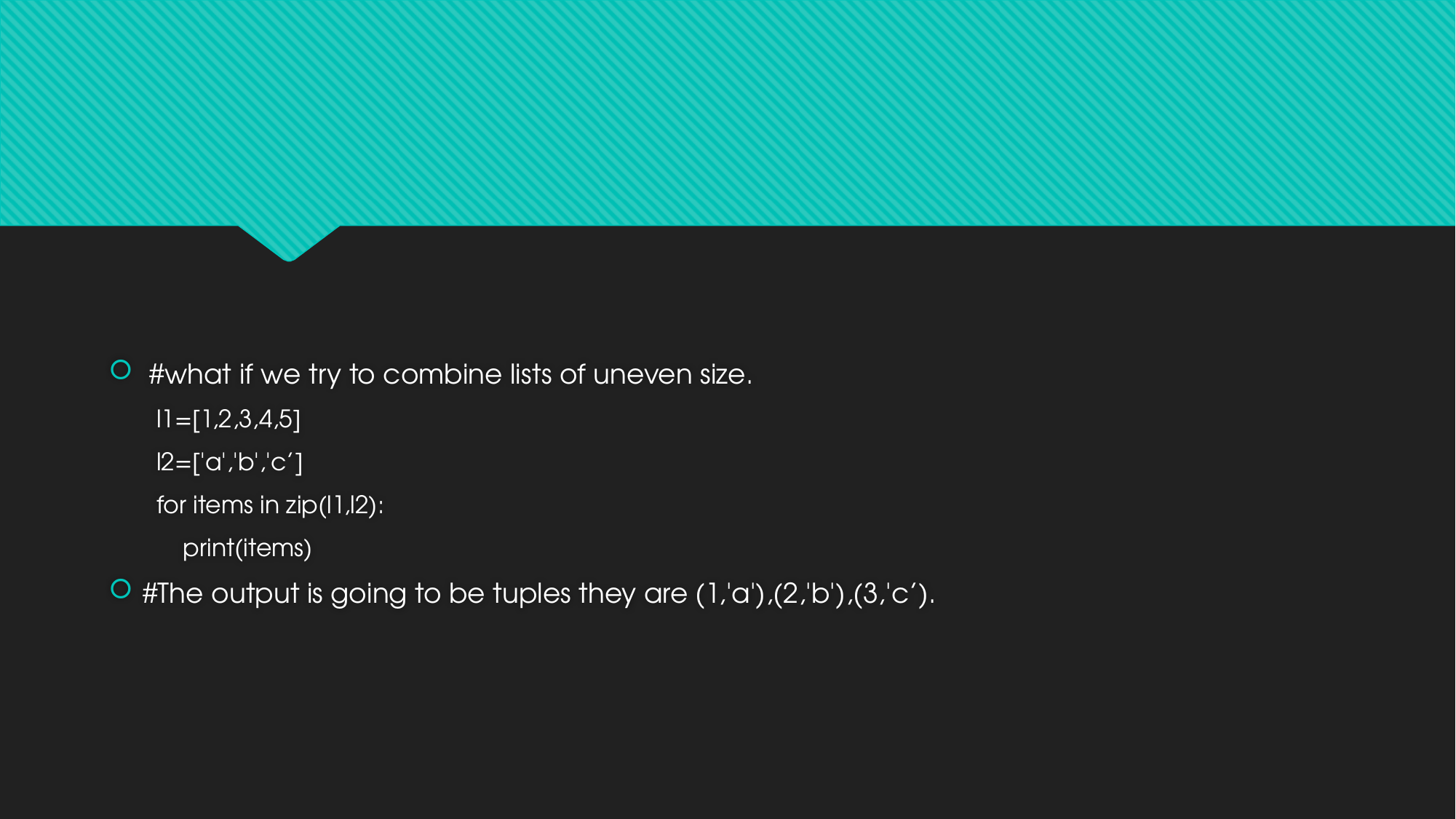

#what if we try to combine lists of uneven size.
l1=[1,2,3,4,5]
l2=['a','b','c’]
for items in zip(l1,l2):
    print(items)
#The output is going to be tuples they are (1,'a'),(2,'b'),(3,'c’).